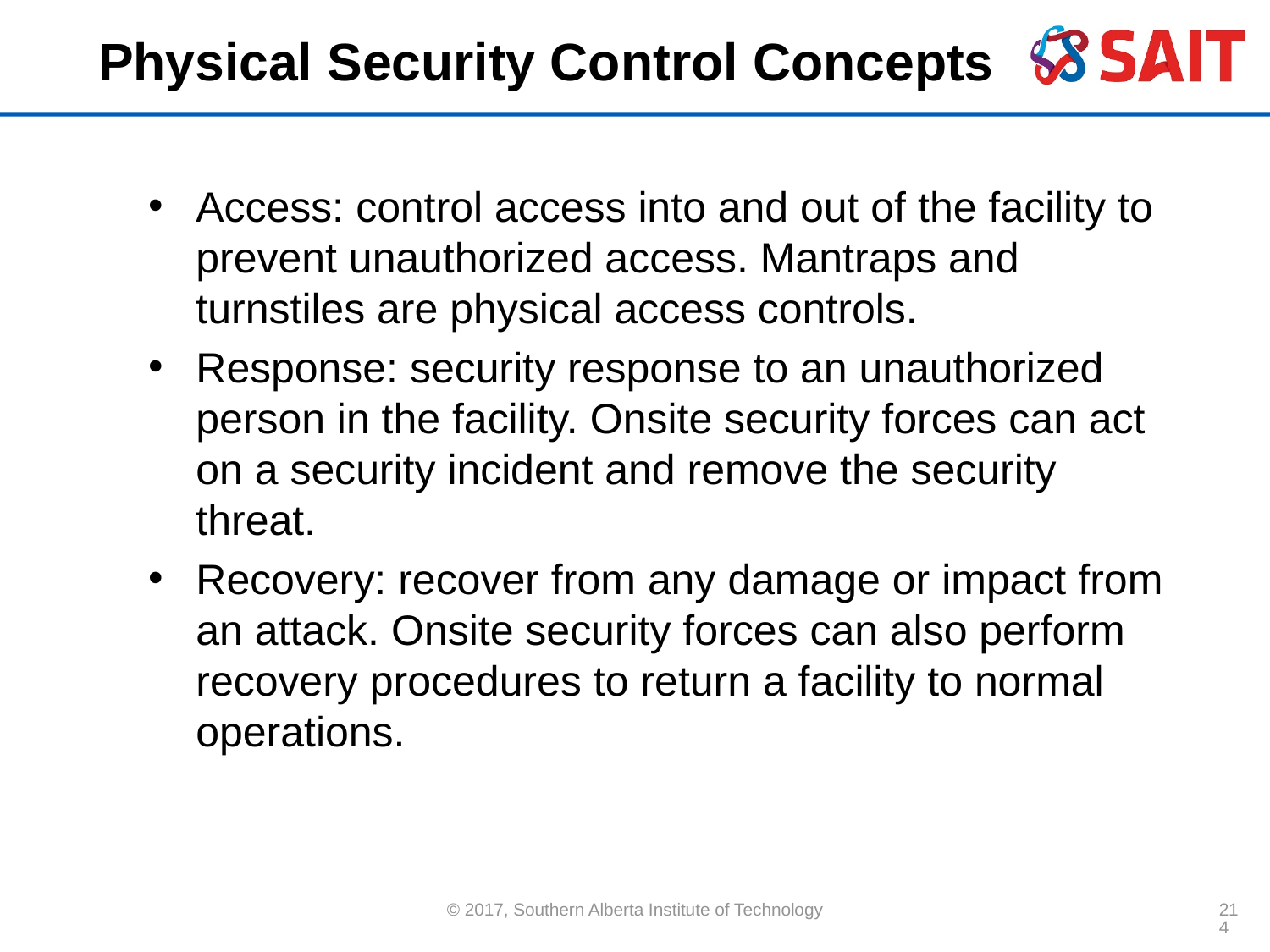

# Physical Security Control Concepts
Access: control access into and out of the facility to prevent unauthorized access. Mantraps and turnstiles are physical access controls.
Response: security response to an unauthorized person in the facility. Onsite security forces can act on a security incident and remove the security threat.
Recovery: recover from any damage or impact from an attack. Onsite security forces can also perform recovery procedures to return a facility to normal operations.